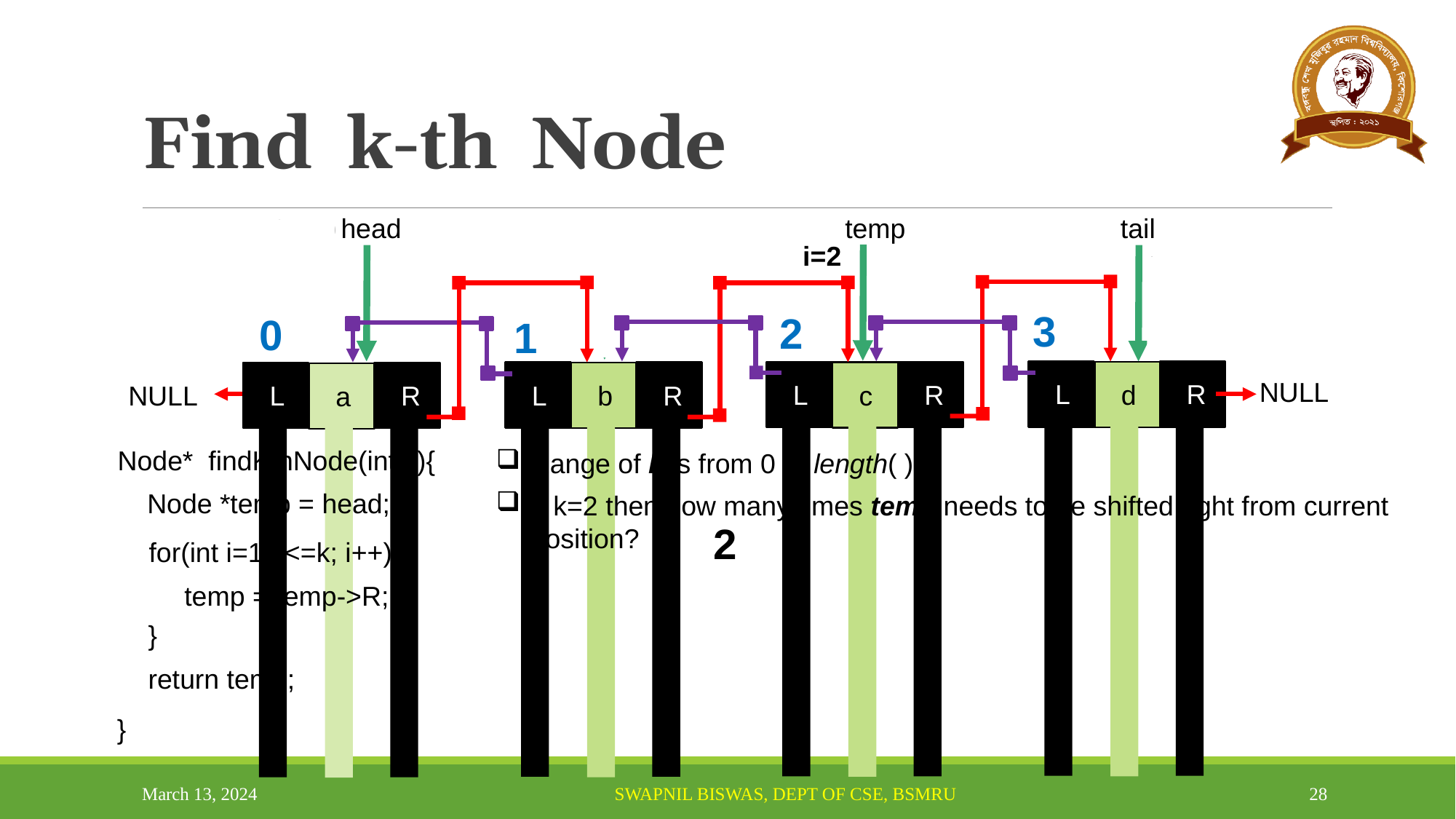

# Find  k-th  Node
temp
temp
temp
head
tail

i=1
i=2
temp

temp

temp

temp

3
2
0
1

L

R

L

d

R

L

c

R

L

b

R

a
NULL
NULL
Node*  findKthNode(int k){
}
Range of k is from 0 to length( )-1
Node *temp = head;
If k=2 then how many times temp needs to be shifted right from current position?
2
for(int i=1; i<=k; i++){
}
temp = temp->R;
return temp;
March 13, 2024
28